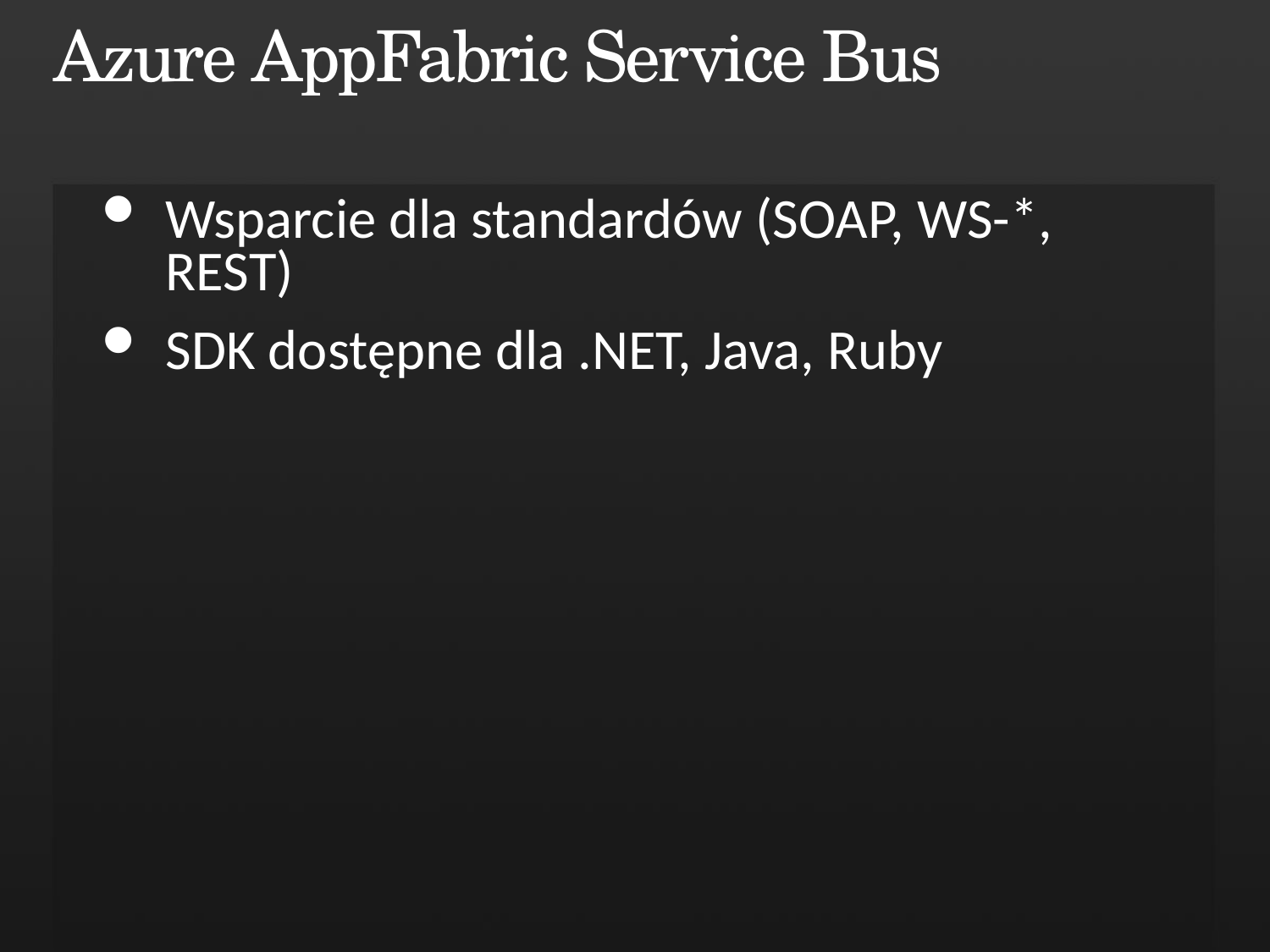

# Azure AppFabric Service Bus
Wsparcie dla standardów (SOAP, WS-*, REST)
SDK dostępne dla .NET, Java, Ruby